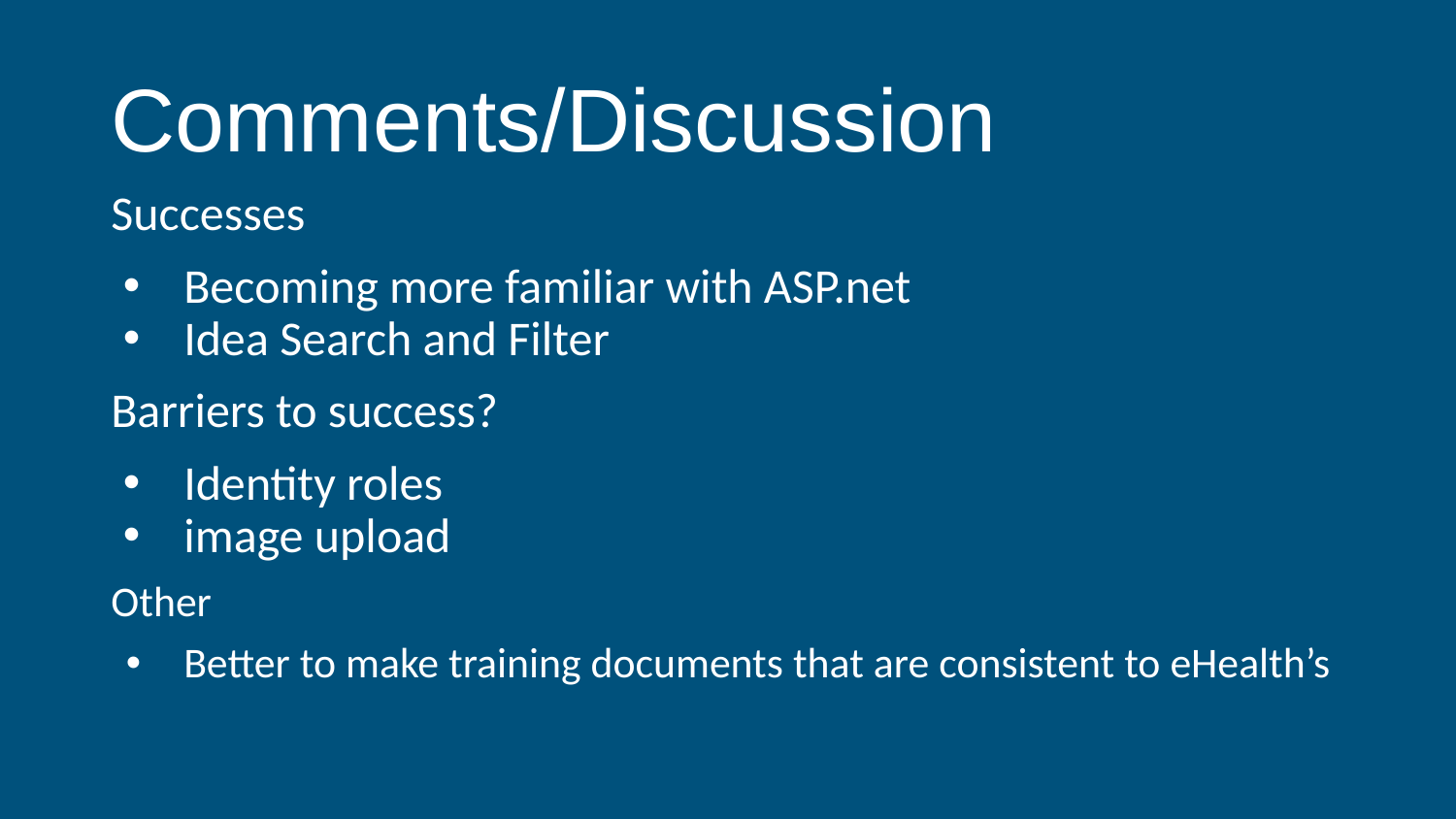

# Comments/Discussion
Successes
Becoming more familiar with ASP.net
Idea Search and Filter
Barriers to success?
Identity roles
image upload
Other
Better to make training documents that are consistent to eHealth’s